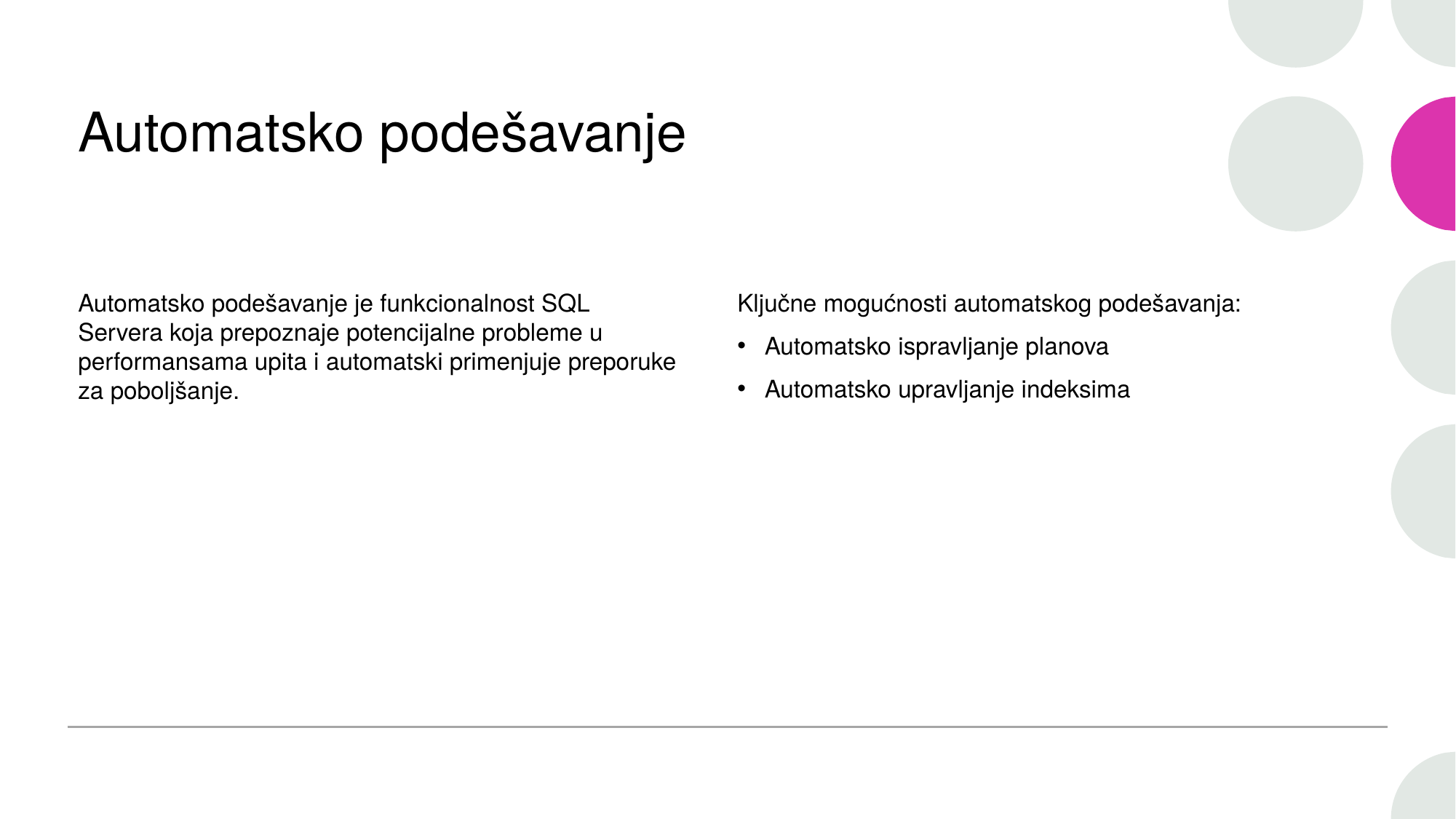

# Automatsko podešavanje
Automatsko podešavanje je funkcionalnost SQL Servera koja prepoznaje potencijalne probleme u performansama upita i automatski primenjuje preporuke za poboljšanje.

Ključne mogućnosti automatskog podešavanja:
Automatsko ispravljanje planova
Automatsko upravljanje indeksima